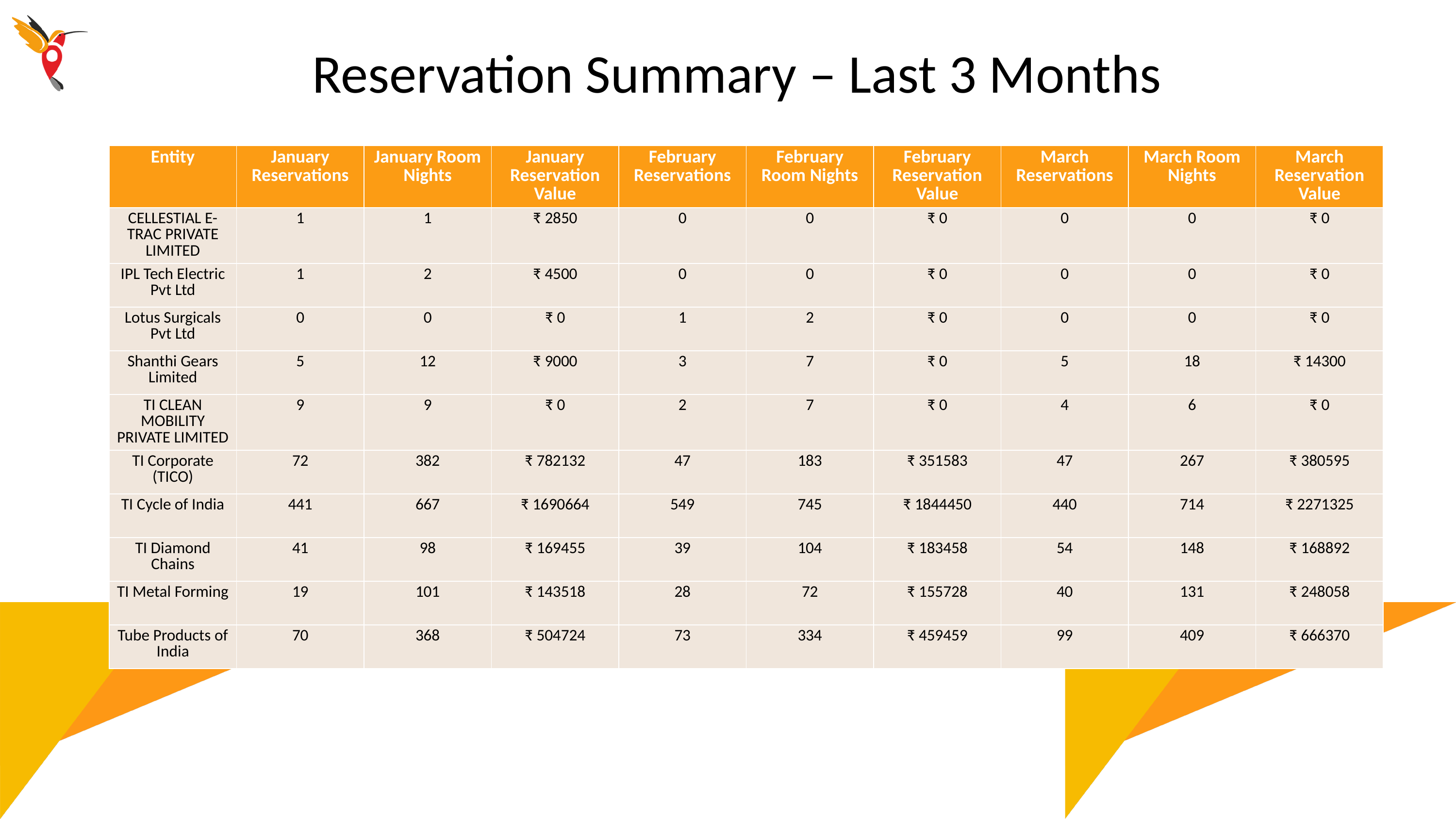

Reservation Summary – Last 3 Months

| Entity | January Reservations | January Room Nights | January Reservation Value | February Reservations | February Room Nights | February Reservation Value | March Reservations | March Room Nights | March Reservation Value |
| --- | --- | --- | --- | --- | --- | --- | --- | --- | --- |
| CELLESTIAL E-TRAC PRIVATE LIMITED | 1 | 1 | ₹ 2850 | 0 | 0 | ₹ 0 | 0 | 0 | ₹ 0 |
| IPL Tech Electric Pvt Ltd | 1 | 2 | ₹ 4500 | 0 | 0 | ₹ 0 | 0 | 0 | ₹ 0 |
| Lotus Surgicals Pvt Ltd | 0 | 0 | ₹ 0 | 1 | 2 | ₹ 0 | 0 | 0 | ₹ 0 |
| Shanthi Gears Limited | 5 | 12 | ₹ 9000 | 3 | 7 | ₹ 0 | 5 | 18 | ₹ 14300 |
| TI CLEAN MOBILITY PRIVATE LIMITED | 9 | 9 | ₹ 0 | 2 | 7 | ₹ 0 | 4 | 6 | ₹ 0 |
| TI Corporate (TICO) | 72 | 382 | ₹ 782132 | 47 | 183 | ₹ 351583 | 47 | 267 | ₹ 380595 |
| TI Cycle of India | 441 | 667 | ₹ 1690664 | 549 | 745 | ₹ 1844450 | 440 | 714 | ₹ 2271325 |
| TI Diamond Chains | 41 | 98 | ₹ 169455 | 39 | 104 | ₹ 183458 | 54 | 148 | ₹ 168892 |
| TI Metal Forming | 19 | 101 | ₹ 143518 | 28 | 72 | ₹ 155728 | 40 | 131 | ₹ 248058 |
| Tube Products of India | 70 | 368 | ₹ 504724 | 73 | 334 | ₹ 459459 | 99 | 409 | ₹ 666370 |